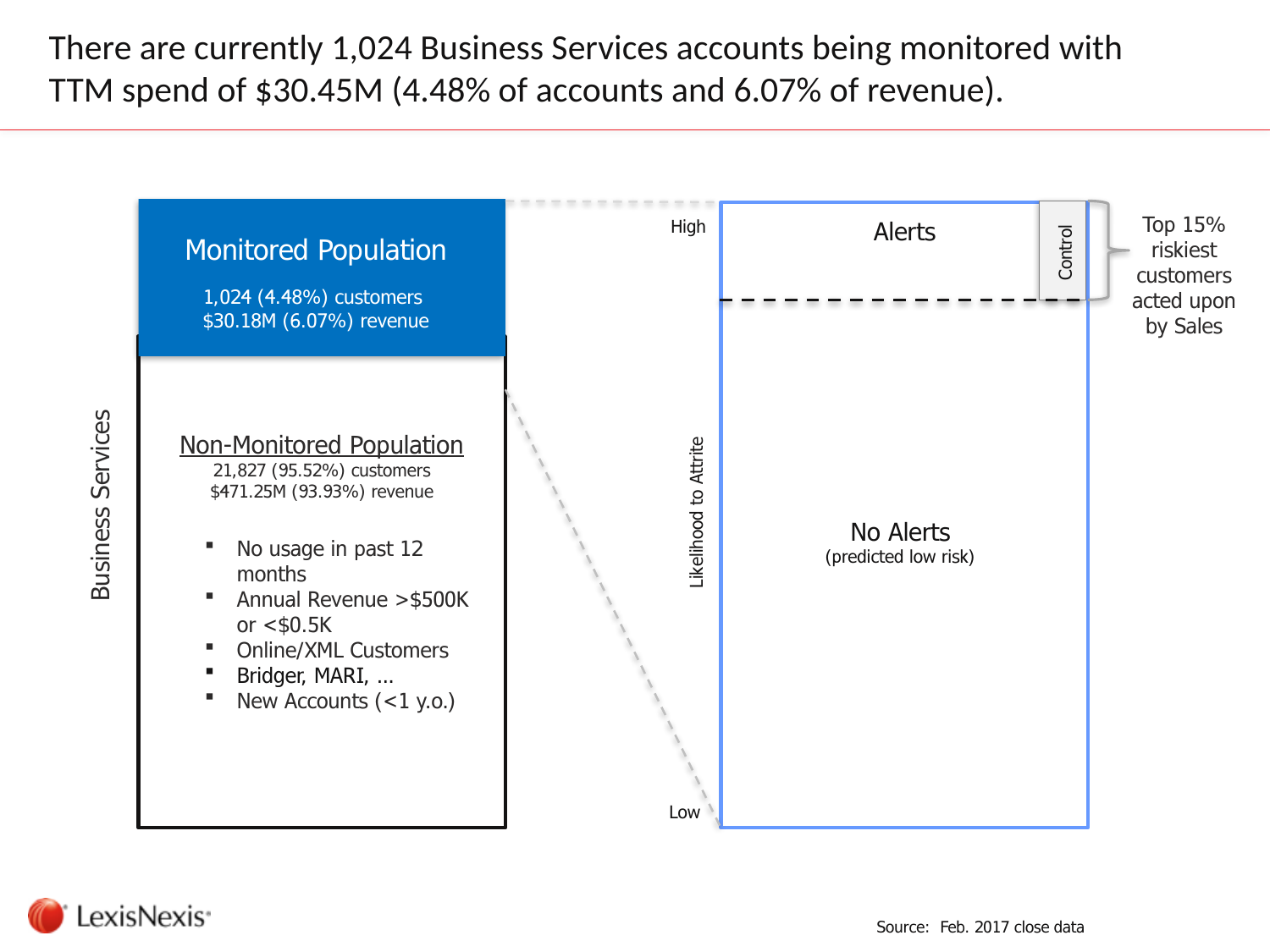

# There are currently 1,024 Business Services accounts being monitored with TTM spend of $30.45M (4.48% of accounts and 6.07% of revenue).

Top 15% riskiest customers acted upon by Sales
High
Alerts
Monitored Population

1,024 (4.48%) customers  $30.18M (6.07%) revenue
Control

Non-Monitored Population
21,827 (95.52%) customers
$471.25M (93.93%) revenue

No usage in past 12 months
Annual Revenue >$500K or <$0.5K
Online/XML Customers
Bridger, MARI, …
New Accounts (<1 y.o.)

Business Services
Likelihood to Attrite
No Alerts
(predicted low risk)
Low
9
Source:  Feb. 2017 close data